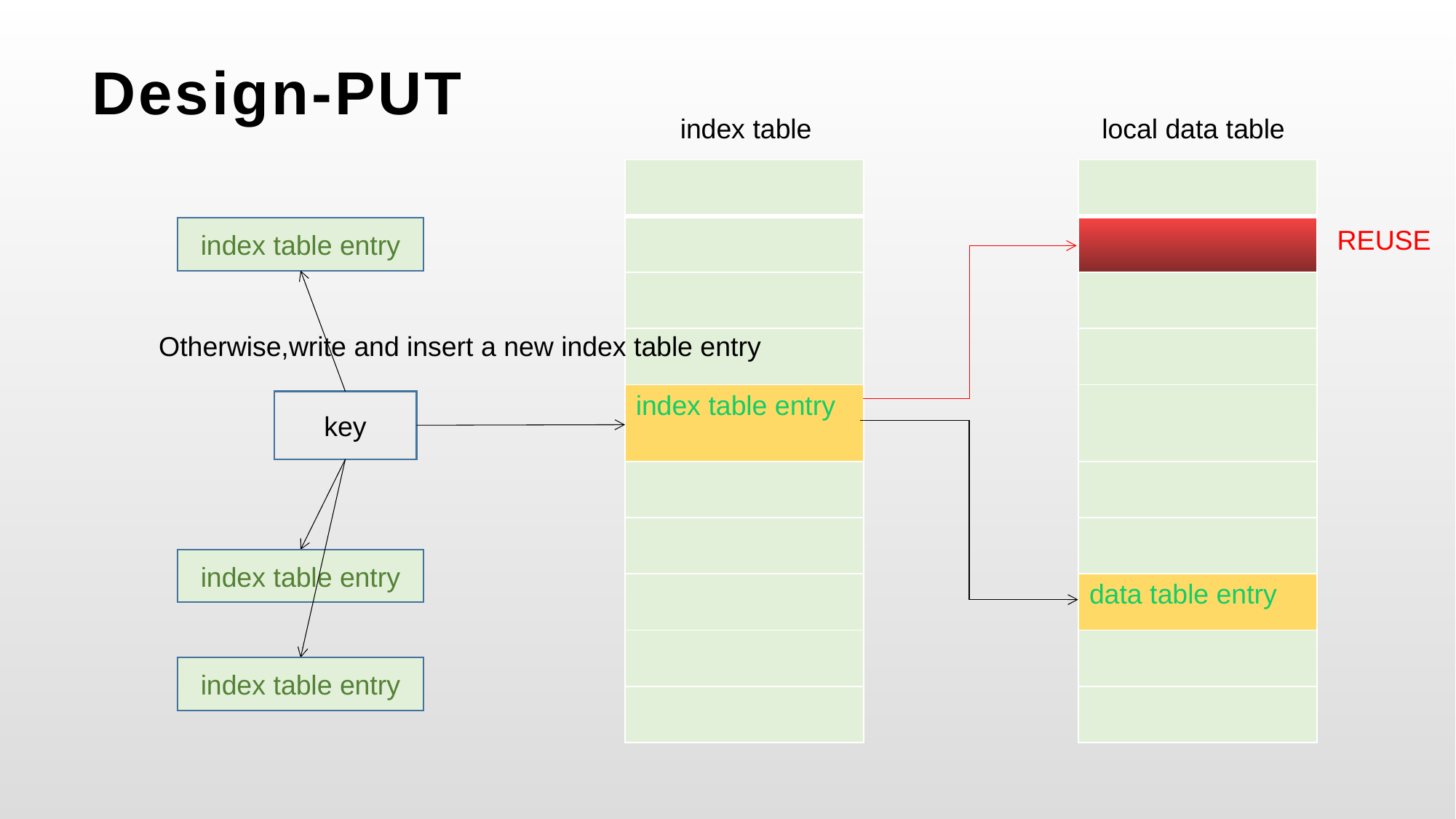

# Design-PUT
index table
local data table
|  |
| --- |
|  |
|  |
|  |
| index table entry |
|  |
|  |
|  |
|  |
|  |
|  |
| --- |
|  |
|  |
|  |
|  |
|  |
|  |
| data table entry |
|  |
|  |

index table entry
REUSE
Otherwise,write and insert a new index table entry
key
index table entry
index table entry